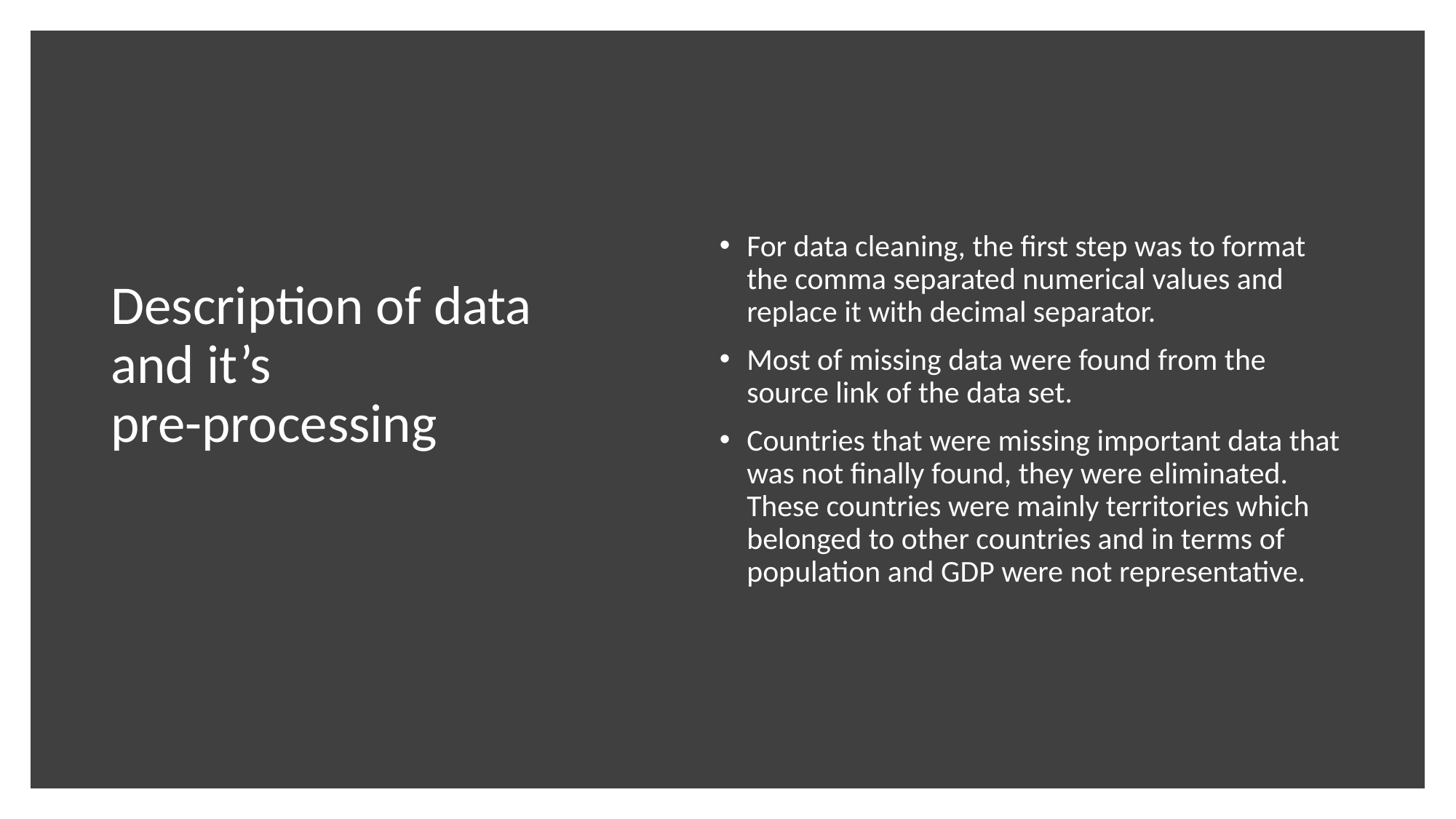

# Description of data and it’s pre-processing
For data cleaning, the first step was to format the comma separated numerical values and replace it with decimal separator.
Most of missing data were found from the source link of the data set.
Countries that were missing important data that was not finally found, they were eliminated. These countries were mainly territories which belonged to other countries and in terms of population and GDP were not representative.